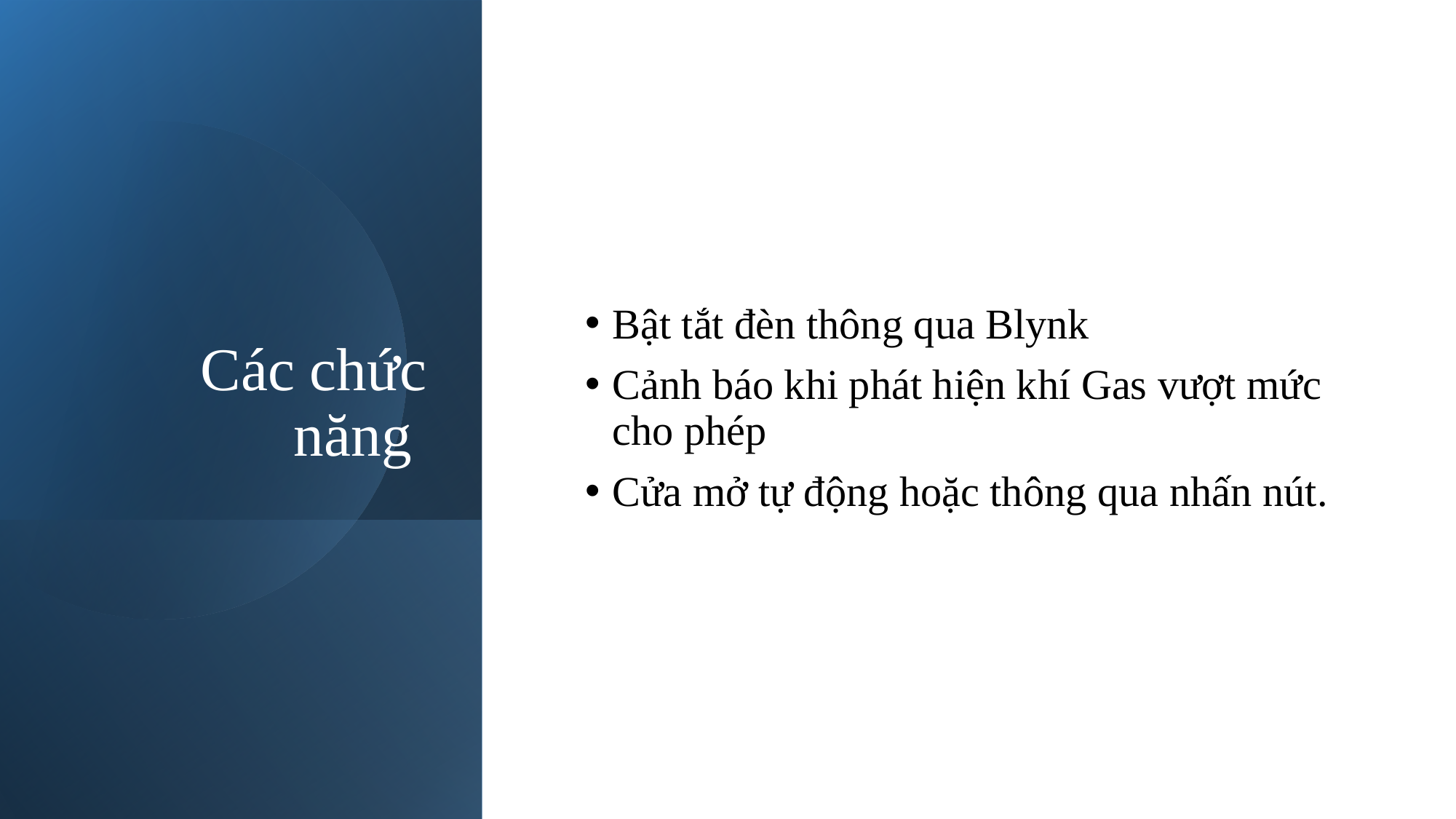

# Các chức năng
Bật tắt đèn thông qua Blynk
Cảnh báo khi phát hiện khí Gas vượt mức cho phép
Cửa mở tự động hoặc thông qua nhấn nút.